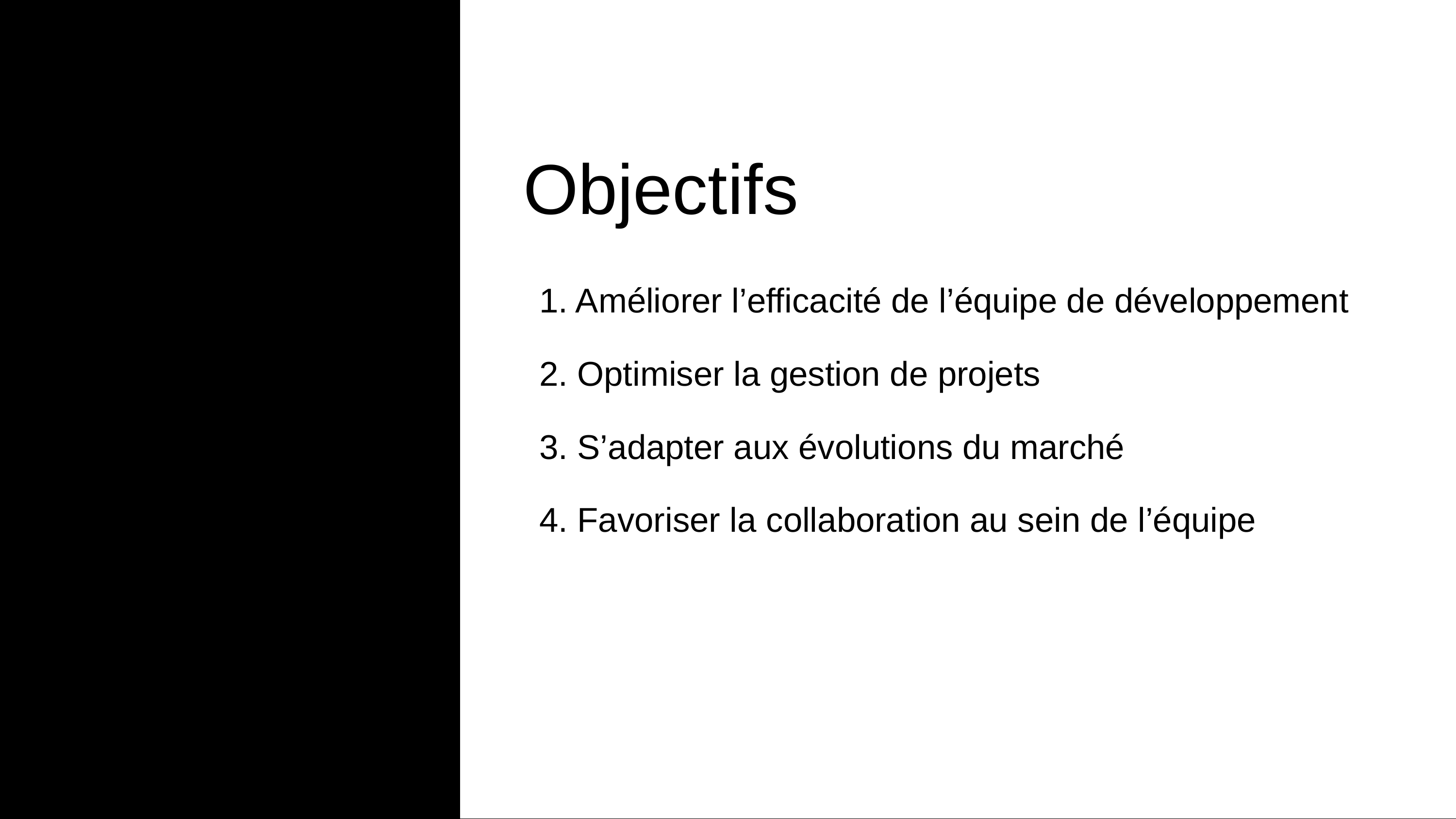

Objectifs
   1. Améliorer l’efficacité de l’équipe de développement
   2. Optimiser la gestion de projets
   3. S’adapter aux évolutions du marché
   4. Favoriser la collaboration au sein de l’équipe